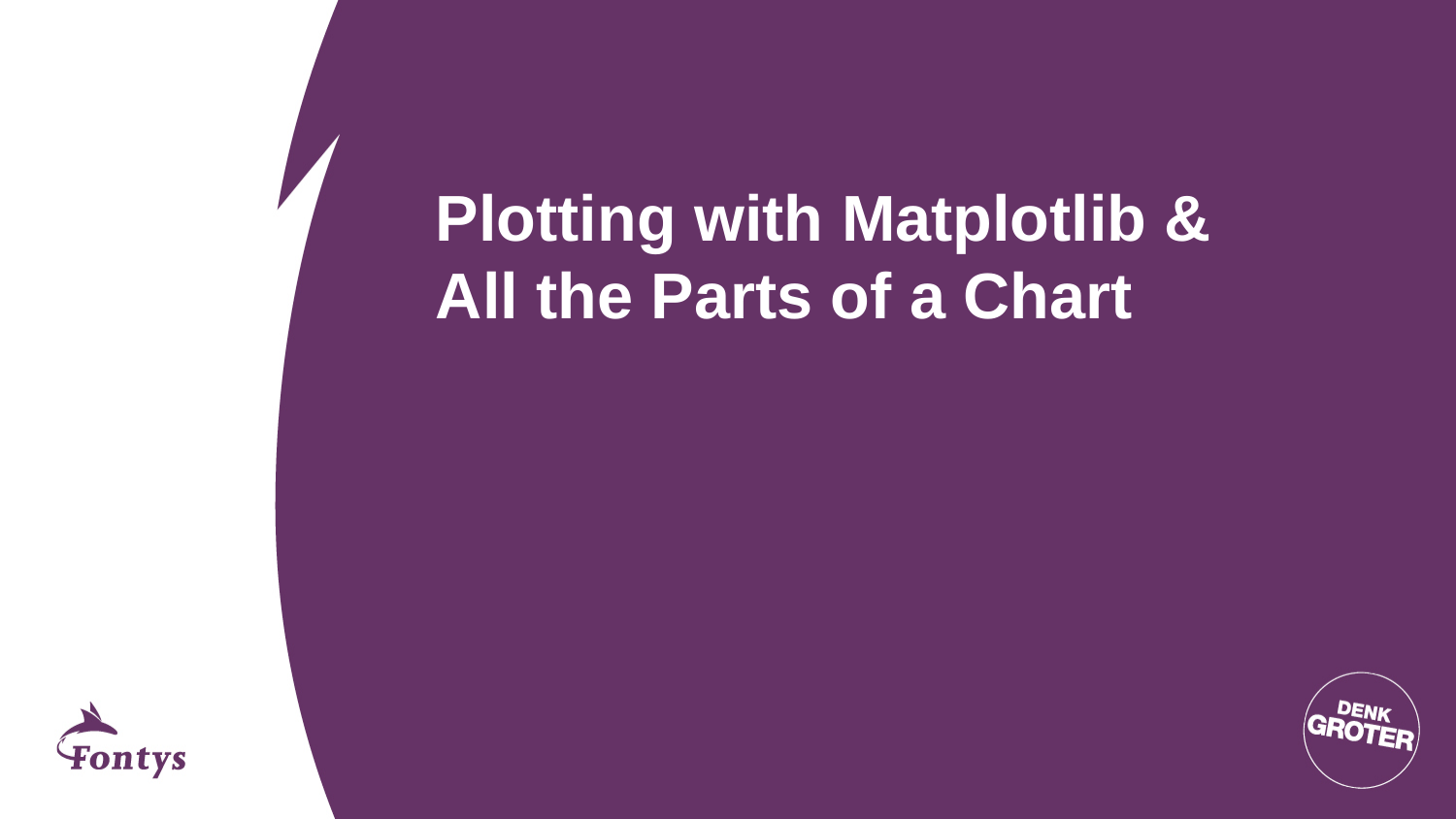

# Plotting with Matplotlib & All the Parts of a Chart